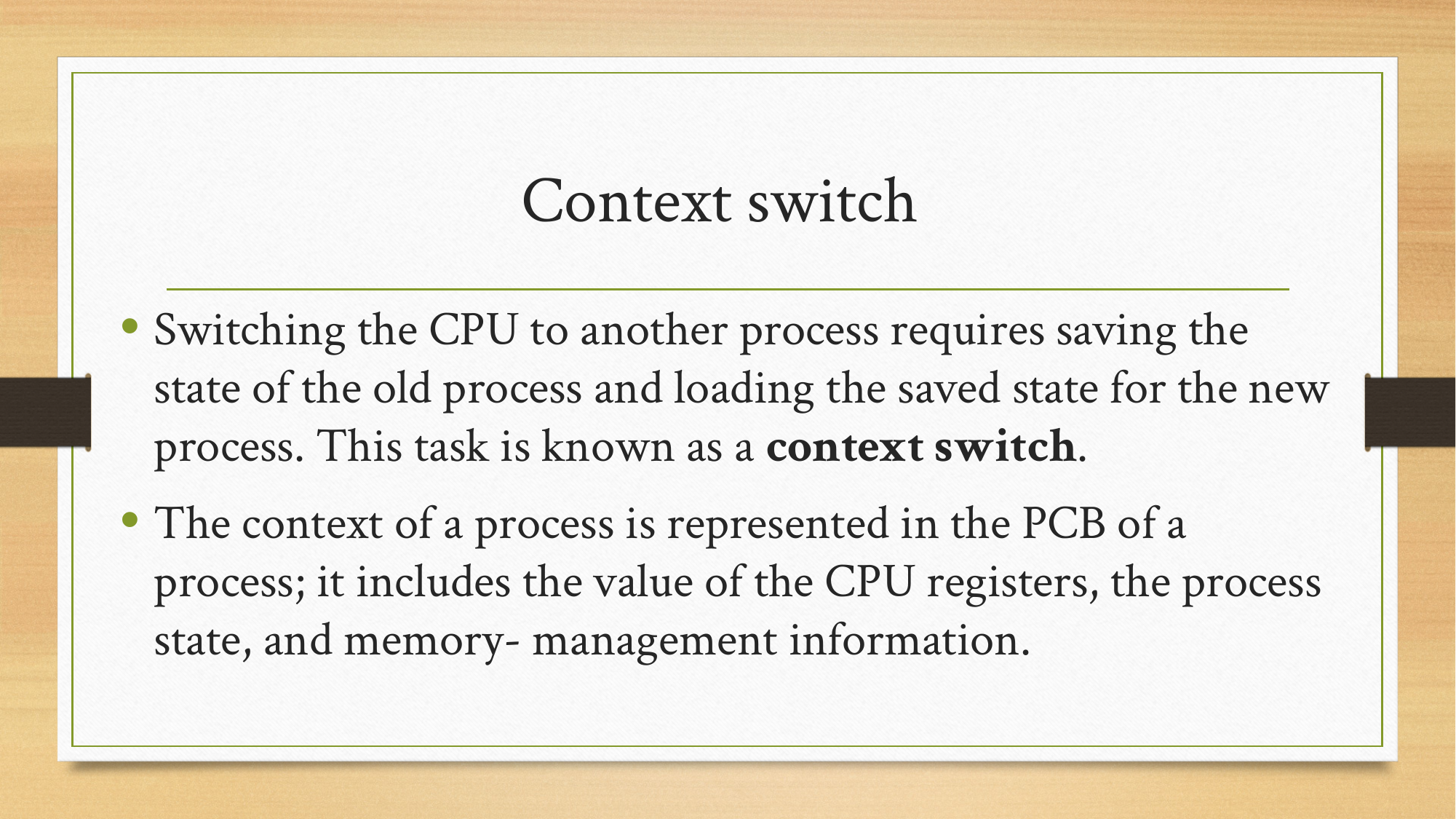

# Context switch
Switching the CPU to another process requires saving the state of the old process and loading the saved state for the new process. This task is known as a context switch.
The context of a process is represented in the PCB of a process; it includes the value of the CPU registers, the process state, and memory- management information.